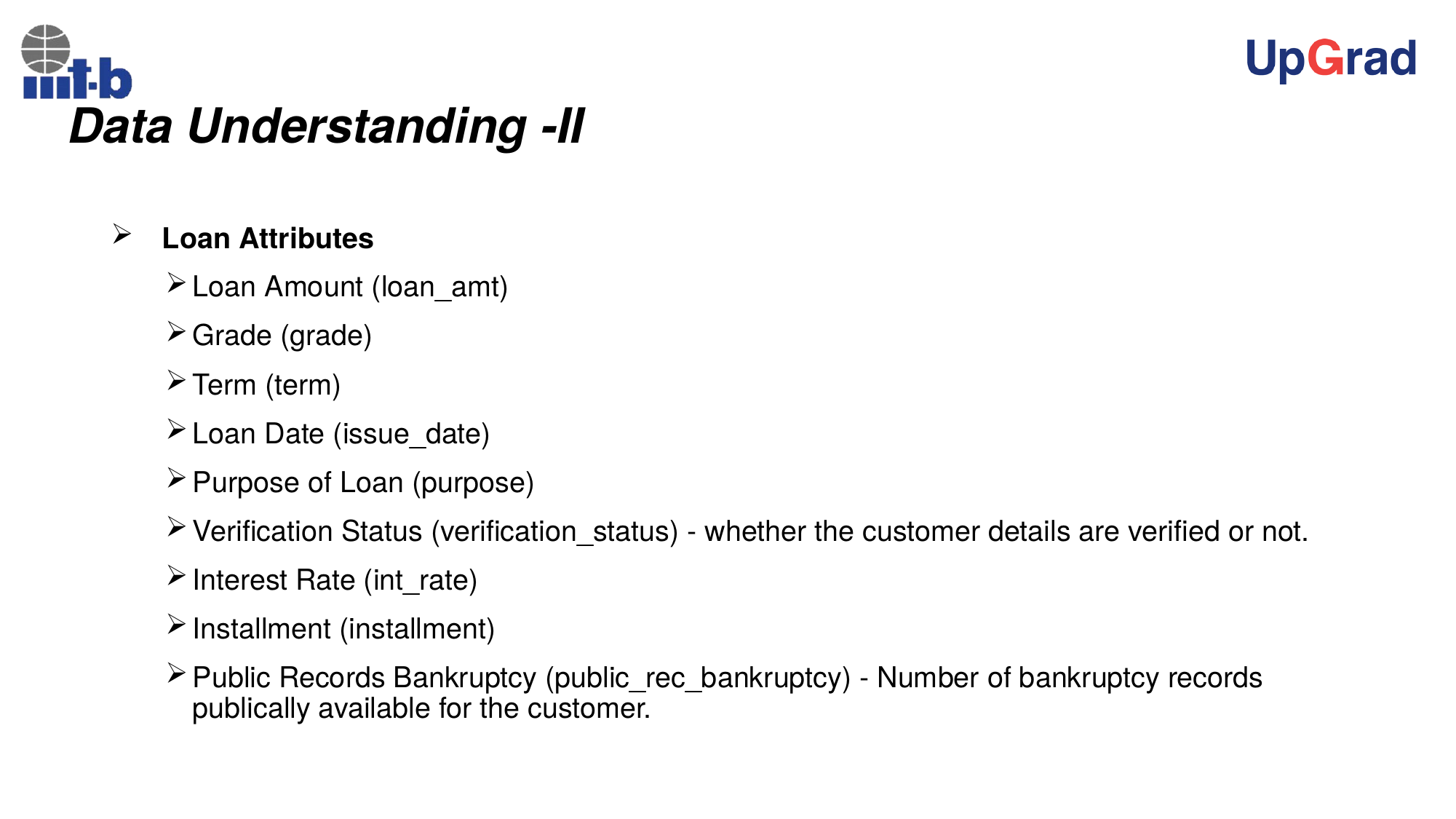

# Data Understanding -II
   Loan Attributes
Loan Amount (loan_amt)
Grade (grade)
Term (term)
Loan Date (issue_date)
Purpose of Loan (purpose)
Verification Status (verification_status) - whether the customer details are verified or not.
Interest Rate (int_rate)
Installment (installment)
Public Records Bankruptcy (public_rec_bankruptcy) - Number of bankruptcy records publically available for the customer.